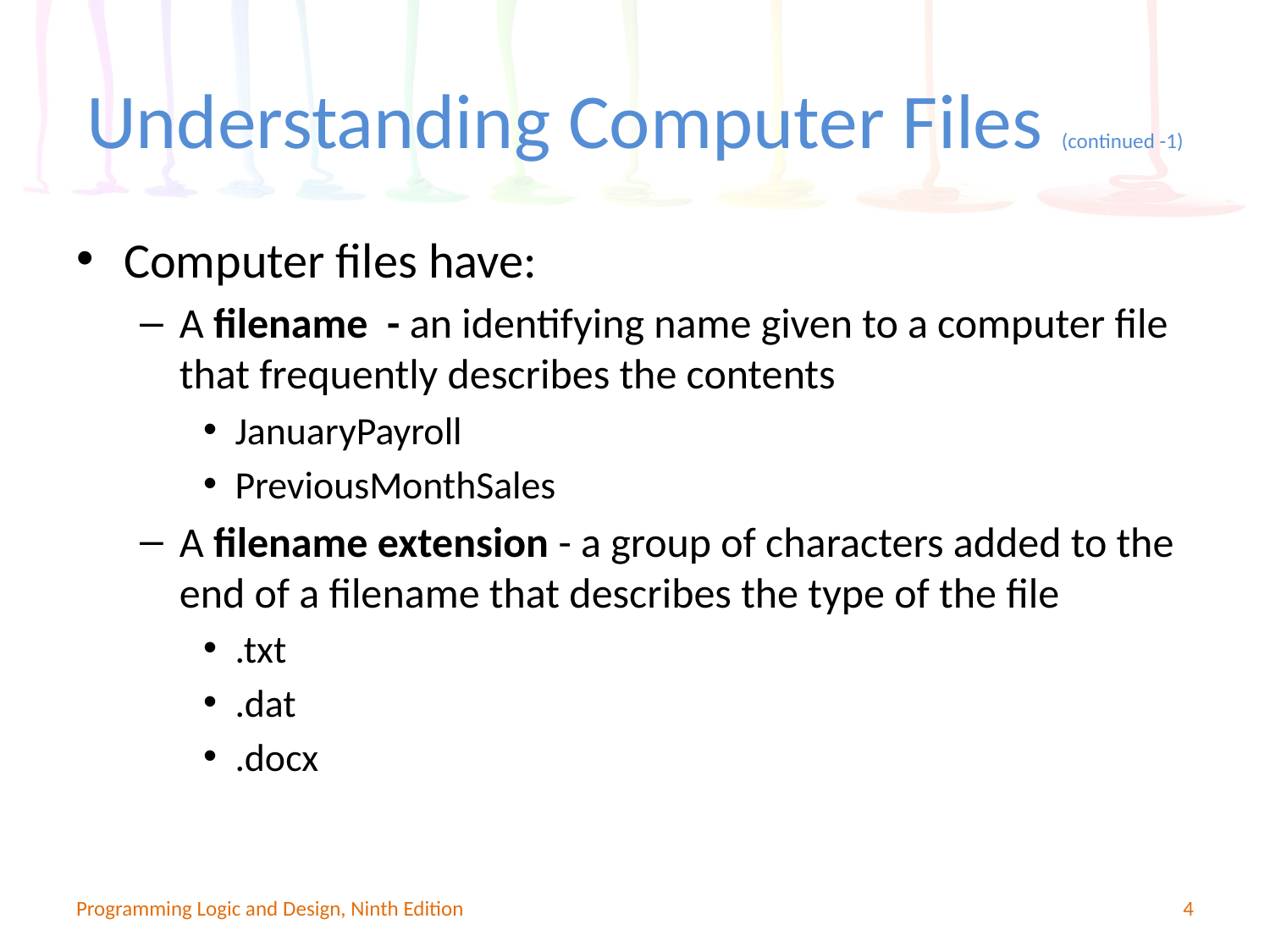

# Understanding Computer Files (continued -1)
Computer files have:
A filename  - an identifying name given to a computer file that frequently describes the contents
JanuaryPayroll
PreviousMonthSales
A filename extension - a group of characters added to the end of a filename that describes the type of the file
.txt
.dat
.docx
Programming Logic and Design, Ninth Edition
4